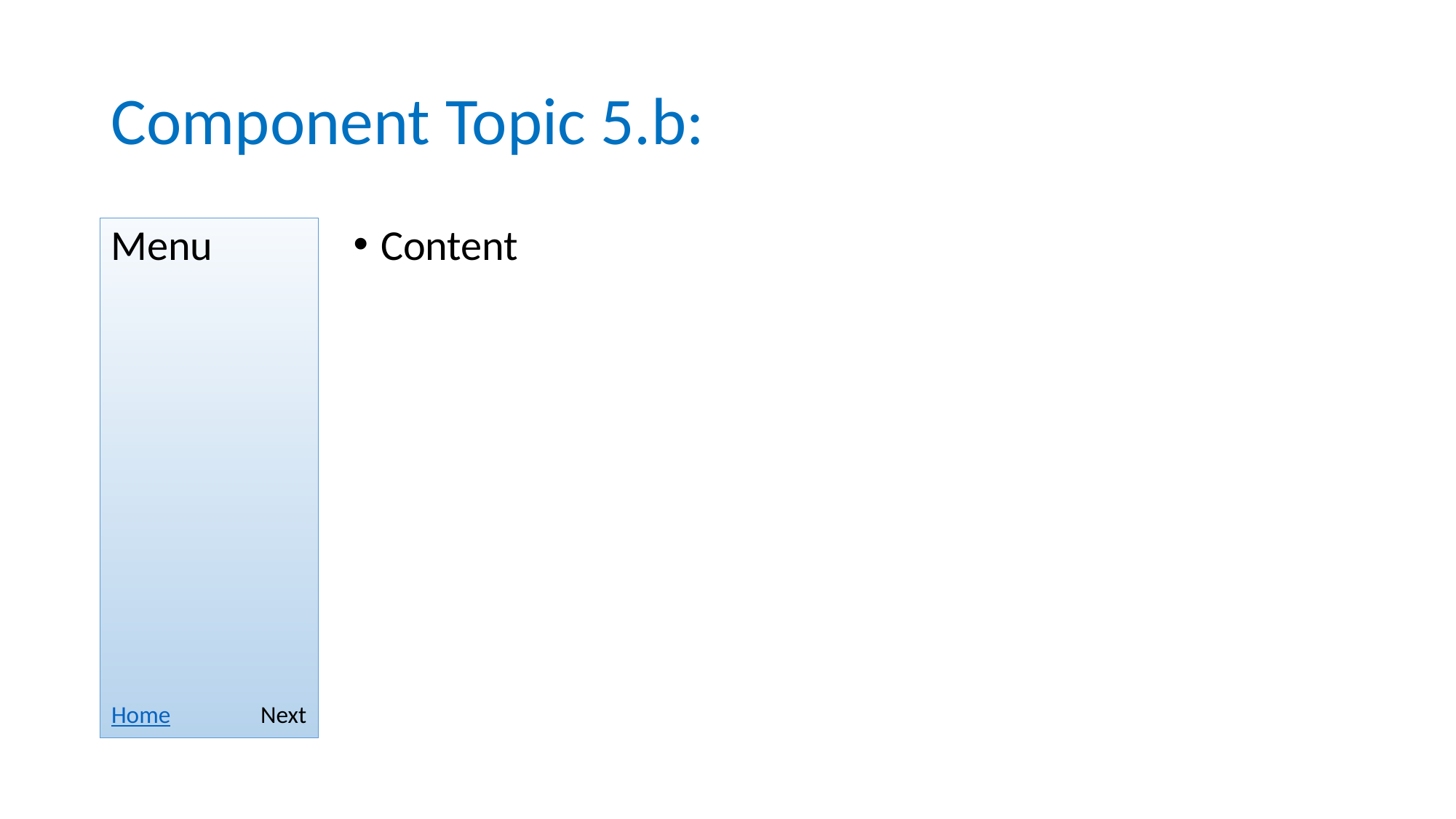

# Component Topic 5.b:
Menu
Content
Home
Next